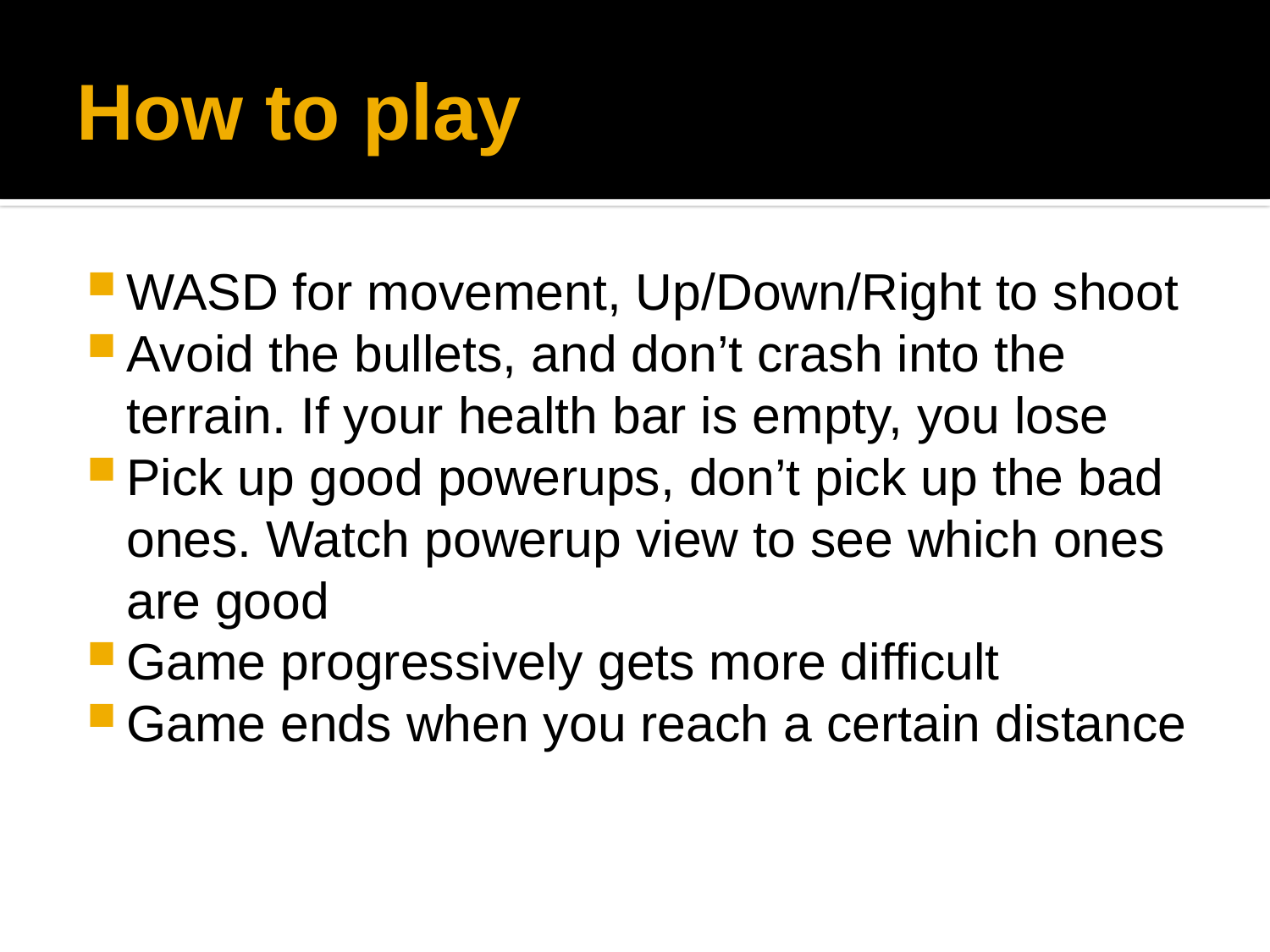

# How to play
WASD for movement, Up/Down/Right to shoot
Avoid the bullets, and don’t crash into the terrain. If your health bar is empty, you lose
Pick up good powerups, don’t pick up the bad ones. Watch powerup view to see which ones are good
Game progressively gets more difficult
Game ends when you reach a certain distance